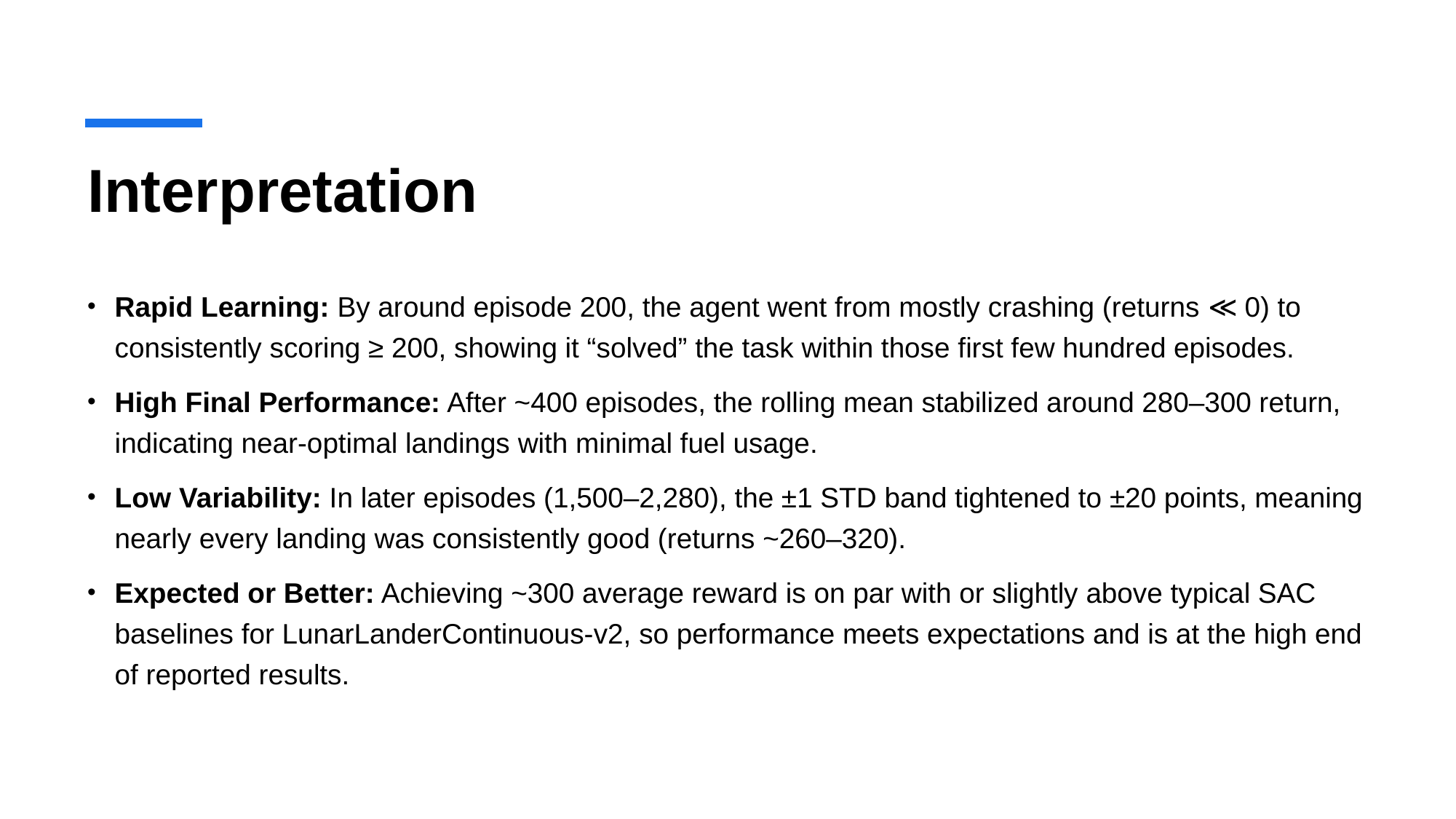

# Interpretation
Rapid Learning: By around episode 200, the agent went from mostly crashing (returns ≪ 0) to consistently scoring ≥ 200, showing it “solved” the task within those first few hundred episodes.
High Final Performance: After ~400 episodes, the rolling mean stabilized around 280–300 return, indicating near‐optimal landings with minimal fuel usage.
Low Variability: In later episodes (1,500–2,280), the ±1 STD band tightened to ±20 points, meaning nearly every landing was consistently good (returns ~260–320).
Expected or Better: Achieving ~300 average reward is on par with or slightly above typical SAC baselines for LunarLanderContinuous-v2, so performance meets expectations and is at the high end of reported results.